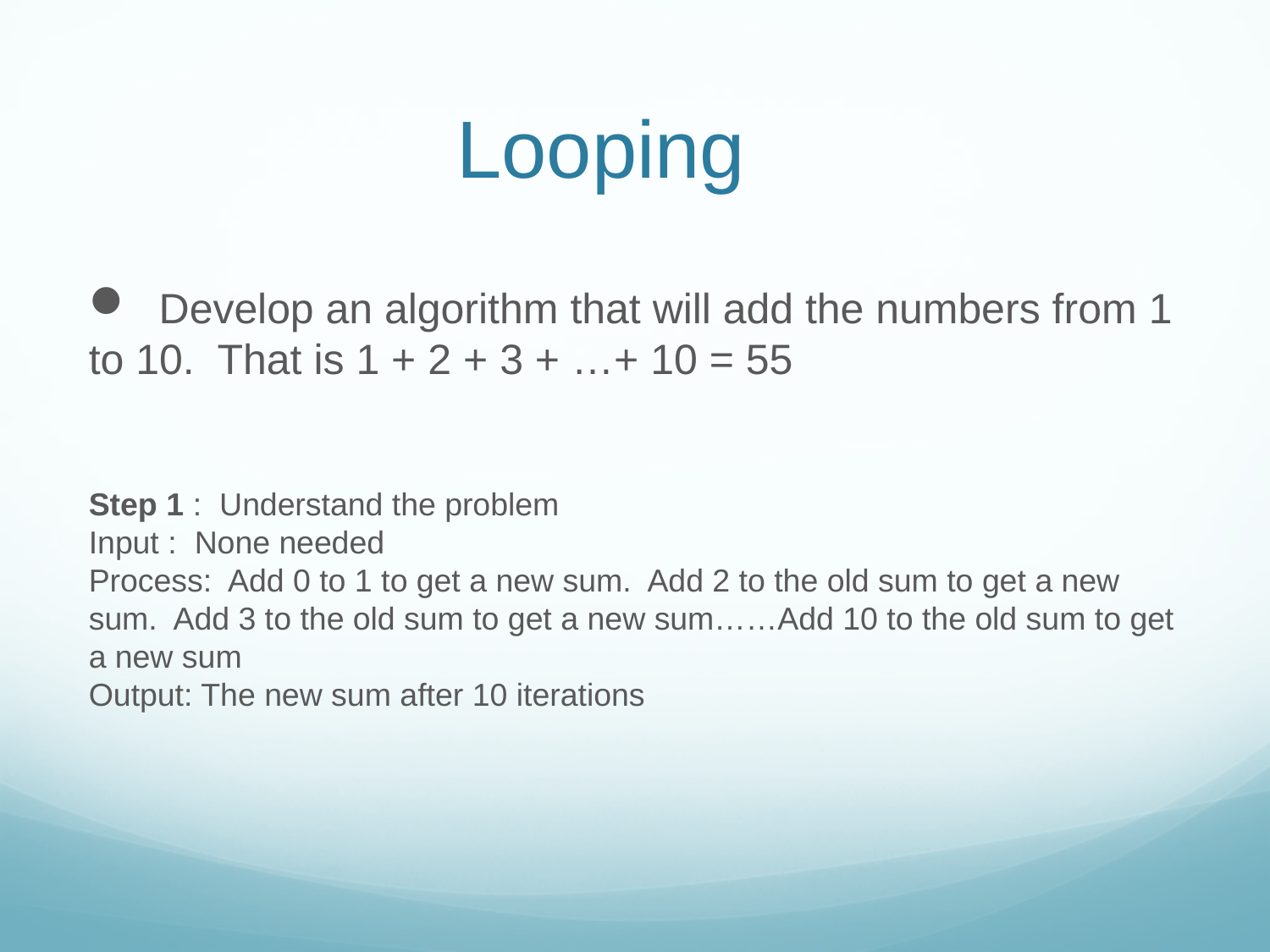

Looping
  Develop an algorithm that will add the numbers from 1 to 10.  That is 1 + 2 + 3 + …+ 10 = 55

Step 1 :  Understand the problem
Input :  None needed
Process:  Add 0 to 1 to get a new sum.  Add 2 to the old sum to get a new sum.  Add 3 to the old sum to get a new sum……Add 10 to the old sum to get a new sum
Output: The new sum after 10 iterations